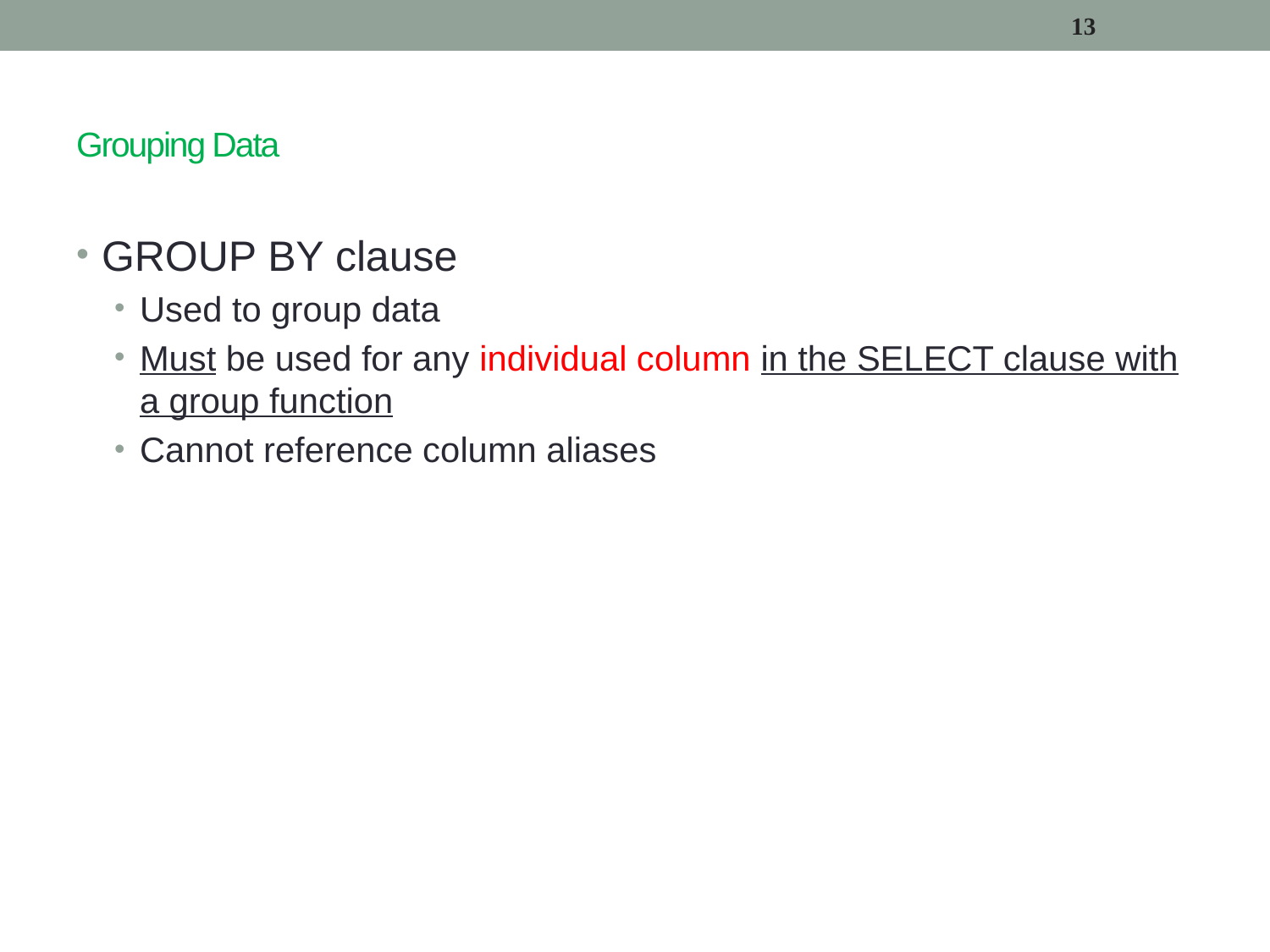

13
# Grouping Data
GROUP BY clause
Used to group data
Must be used for any individual column in the SELECT clause with a group function
Cannot reference column aliases